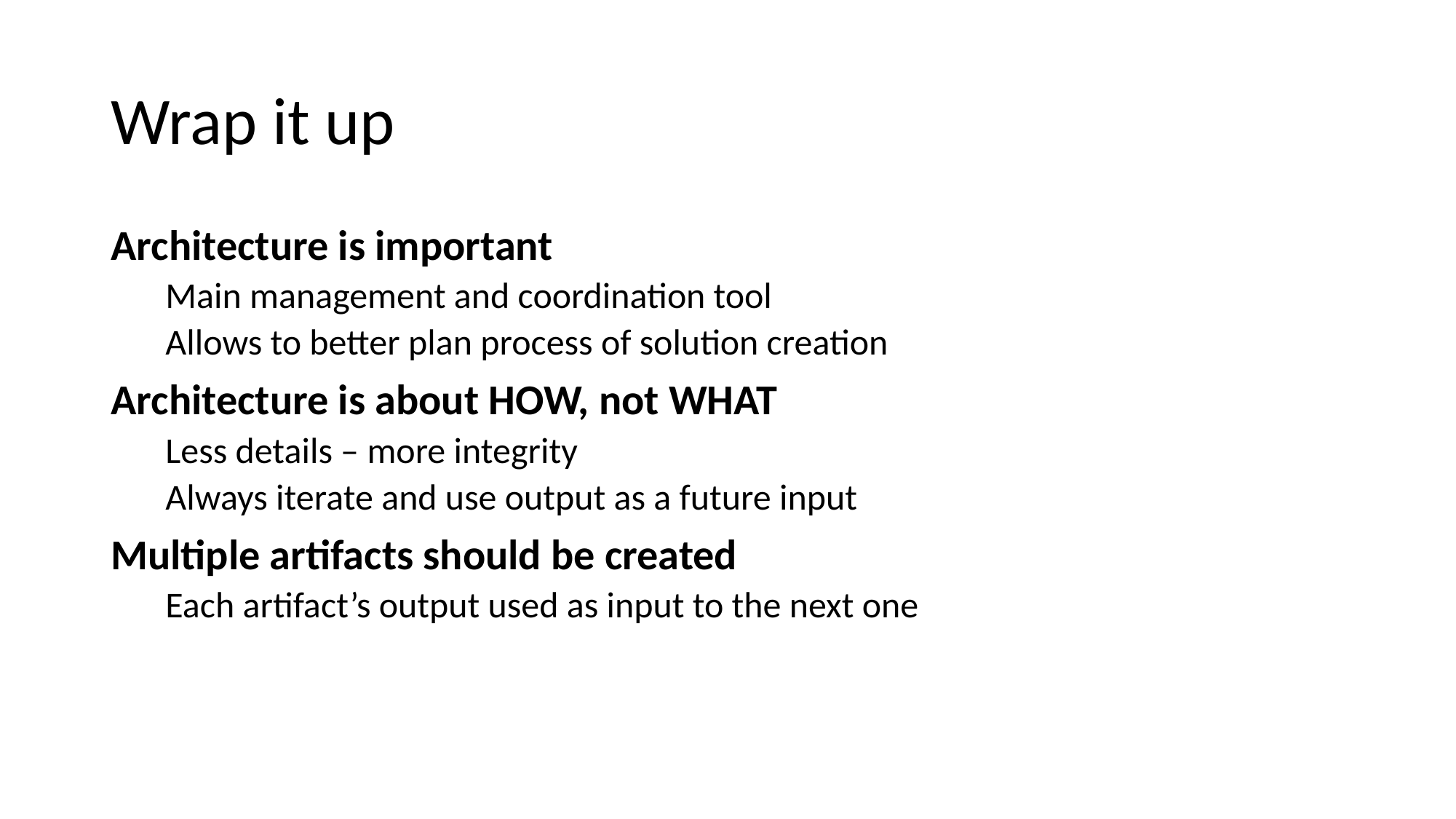

# Wrap it up
Architecture is important
Main management and coordination tool
Allows to better plan process of solution creation
Architecture is about HOW, not WHAT
Less details – more integrity
Always iterate and use output as a future input
Multiple artifacts should be created
Each artifact’s output used as input to the next one